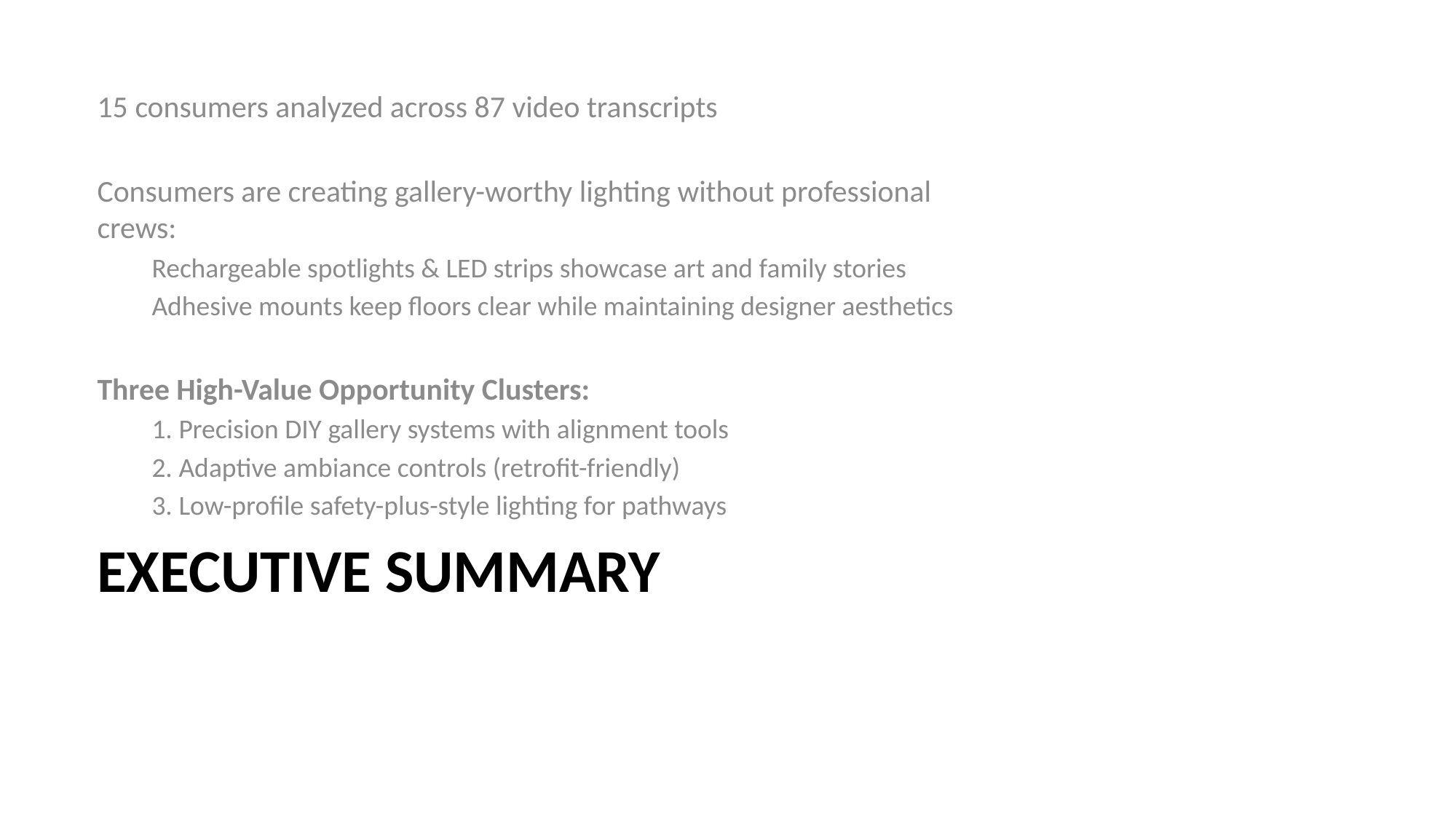

15 consumers analyzed across 87 video transcripts

Consumers are creating gallery-worthy lighting without professional crews:
Rechargeable spotlights & LED strips showcase art and family stories
Adhesive mounts keep floors clear while maintaining designer aesthetics

Three High-Value Opportunity Clusters:
1. Precision DIY gallery systems with alignment tools
2. Adaptive ambiance controls (retrofit-friendly)
3. Low-profile safety-plus-style lighting for pathways
# Executive Summary